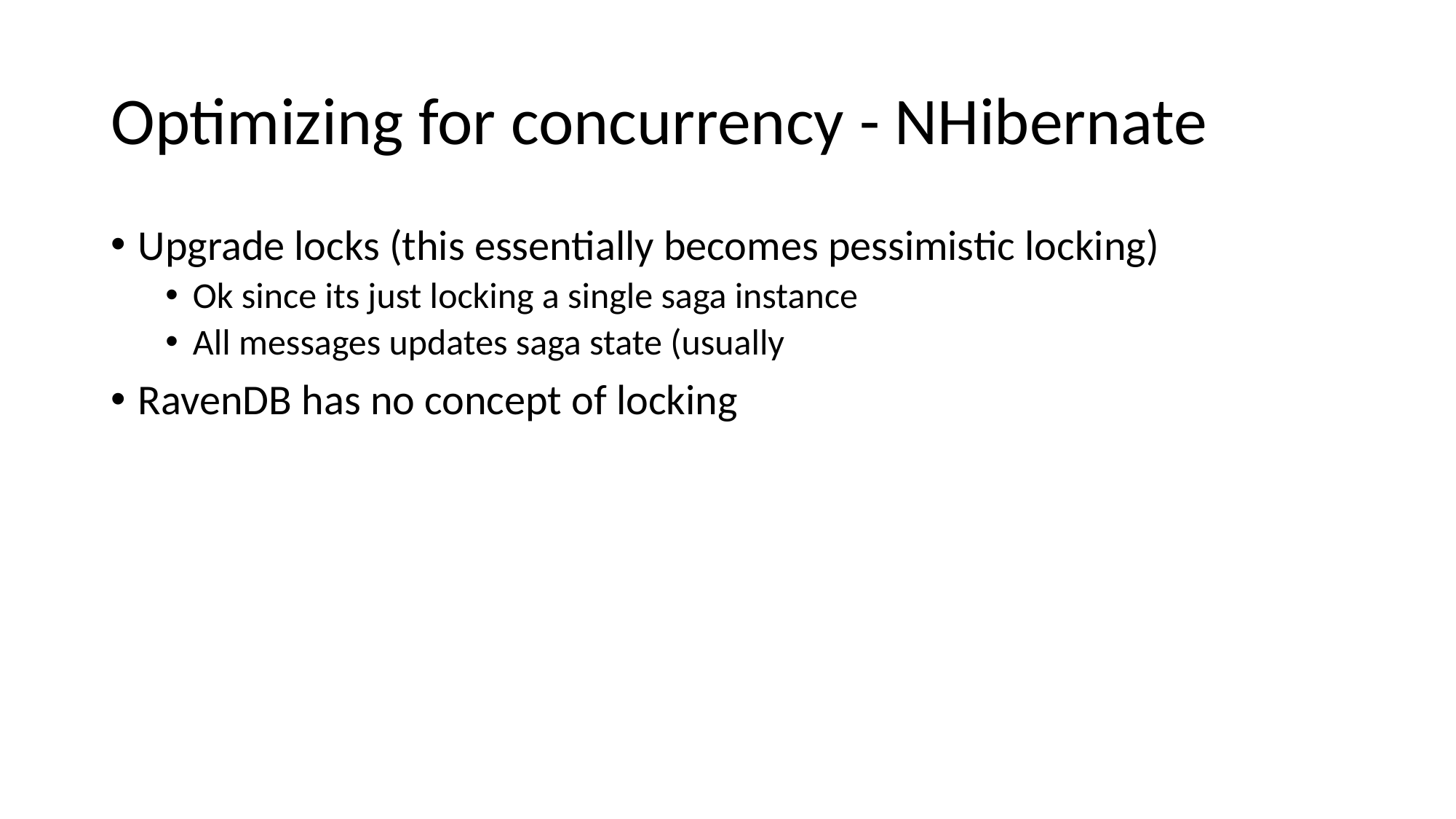

# Optimizing for concurrency - NHibernate
Upgrade locks (this essentially becomes pessimistic locking)
Ok since its just locking a single saga instance
All messages updates saga state (usually
RavenDB has no concept of locking